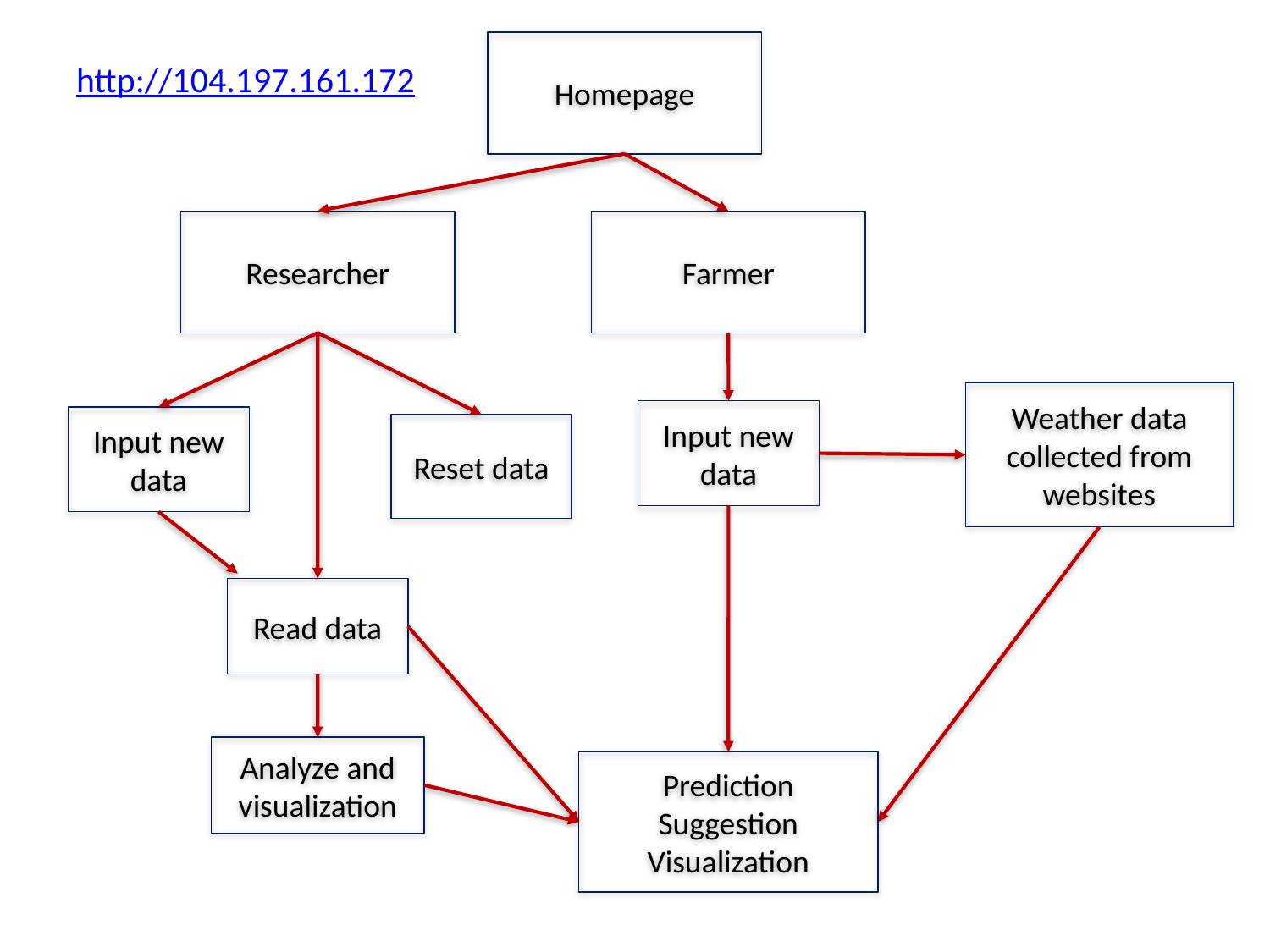

Homepage
http://104.197.161.172
Researcher
Farmer
Weather data collected from websites
Input new data
Input new data
Reset data
Read data
Analyze and visualization
Prediction Suggestion
Visualization